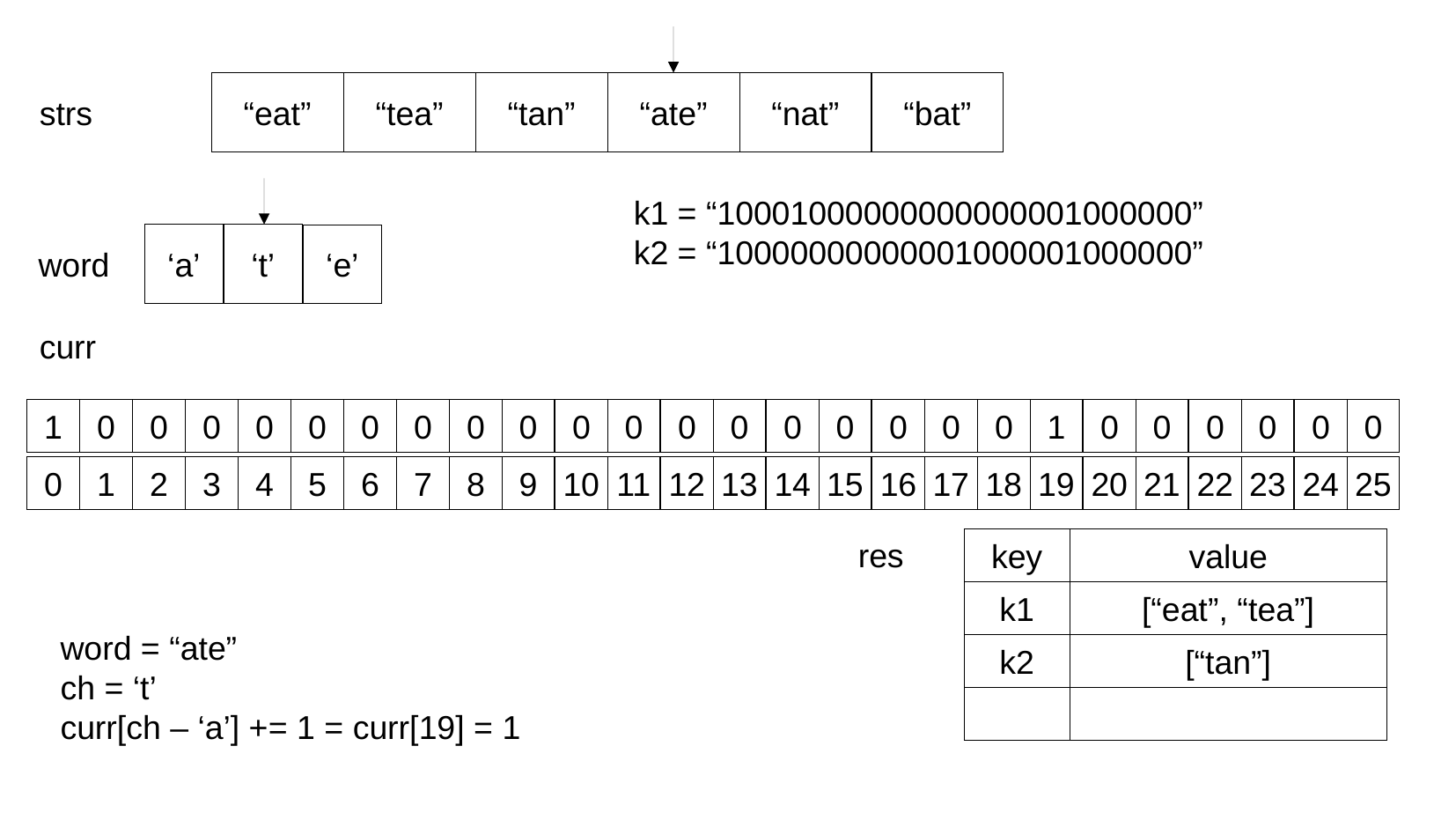

“eat”
“tea”
“tan”
“ate”
“nat”
“bat”
strs

k1 = “10001000000000000001000000”
k2 = “10000000000001000001000000”
‘a’
‘t’
‘e’
word
curr
1
0
0
0
0
0
0
0
0
0
0
0
0
0
0
0
0
0
0
1
0
0
0
0
0
0
0
1
2
3
4
5
6
7
8
9
10
11
12
13
14
15
16
17
18
19
20
21
22
23
24
25

res
key
value
k1
[“eat”, “tea”]
word = “ate”
ch = ‘t’
curr[ch – ‘a’] += 1 = curr[19] = 1
k2
[“tan”]